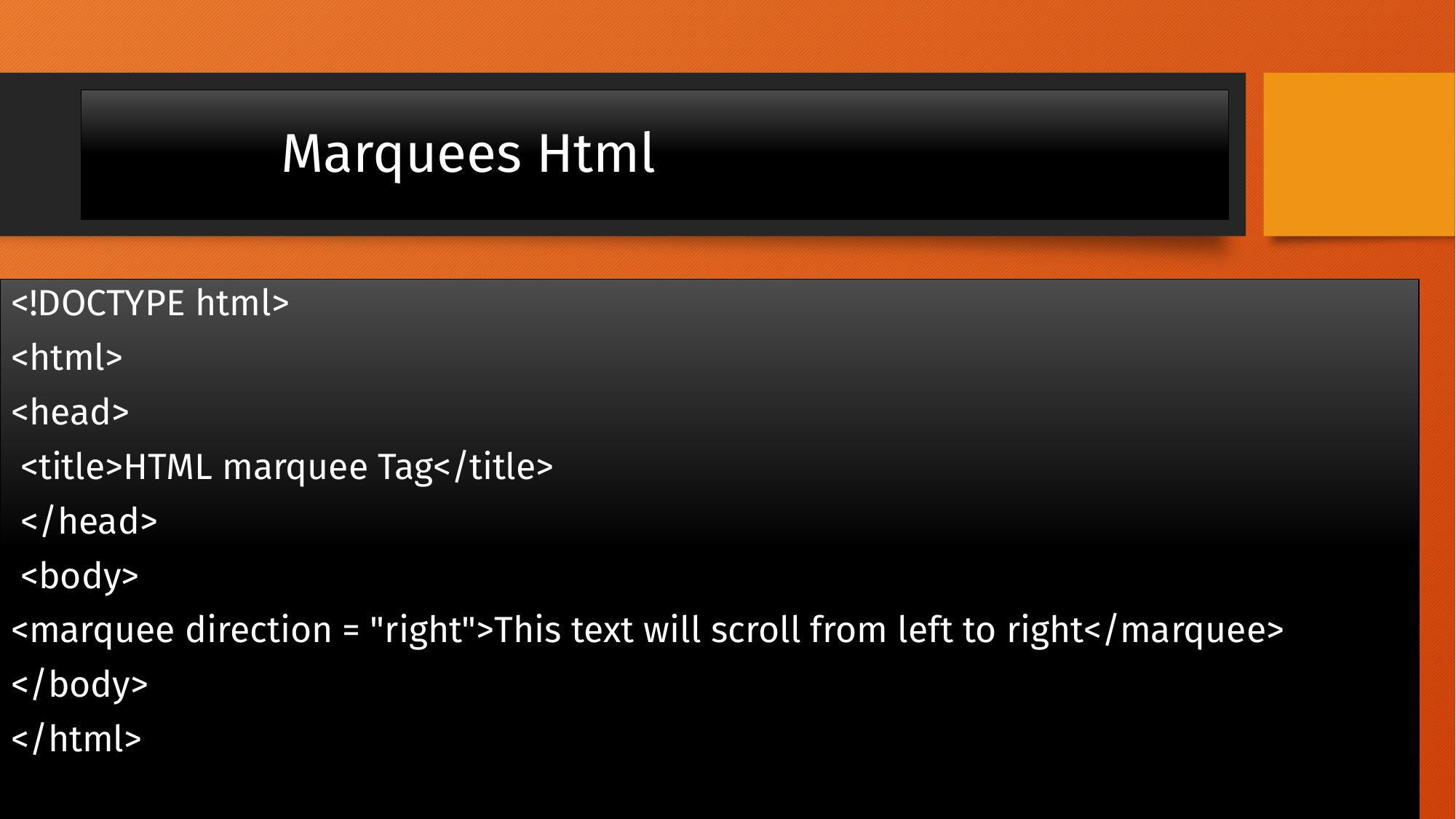

# Marquees Html
<!DOCTYPE html>
<html>
<head>
 <title>HTML marquee Tag</title>
 </head>
 <body>
<marquee direction = "right">This text will scroll from left to right</marquee>
</body>
</html>